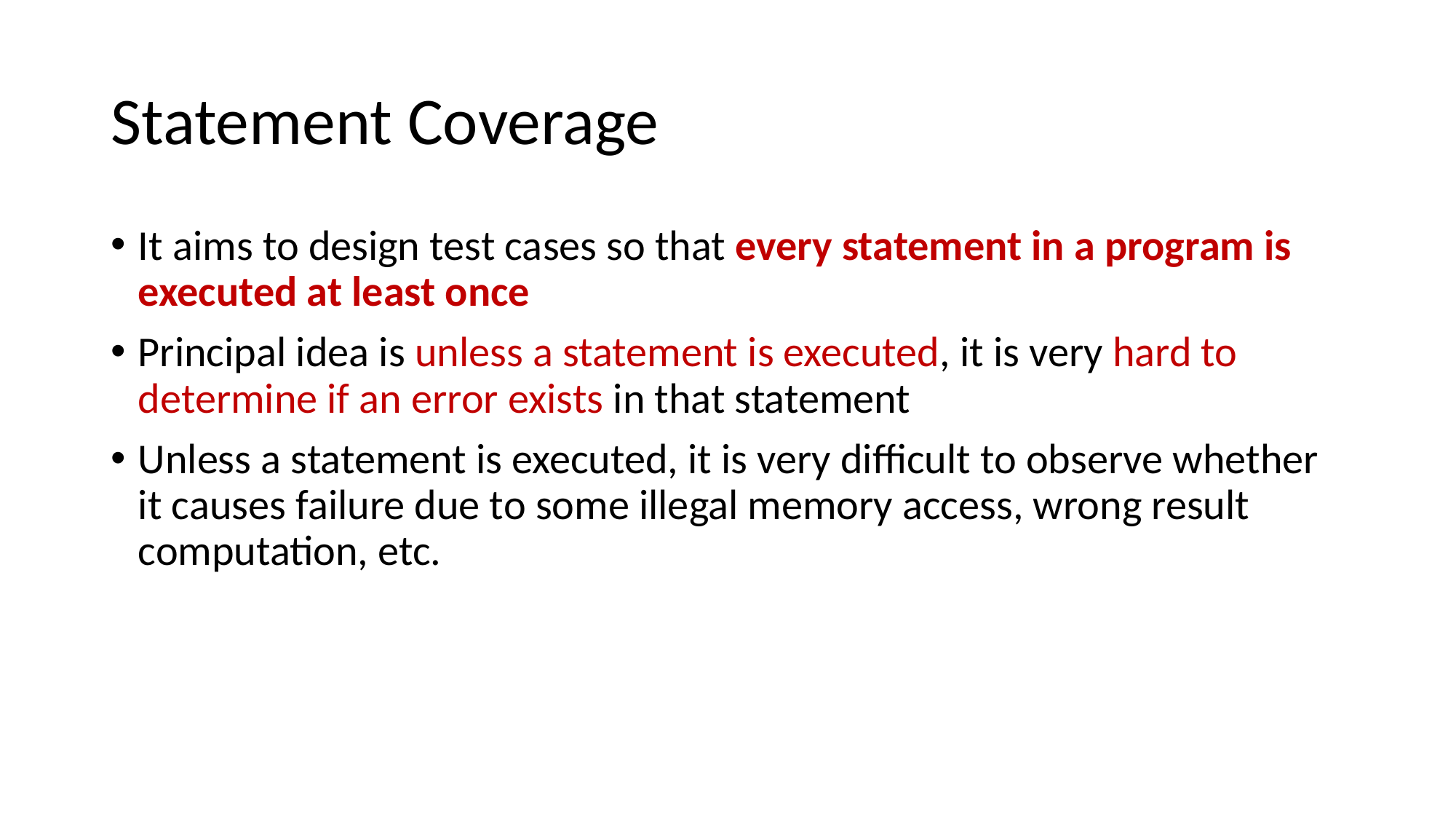

# Statement Coverage
It aims to design test cases so that every statement in a program is executed at least once
Principal idea is unless a statement is executed, it is very hard to determine if an error exists in that statement
Unless a statement is executed, it is very difficult to observe whether it causes failure due to some illegal memory access, wrong result computation, etc.